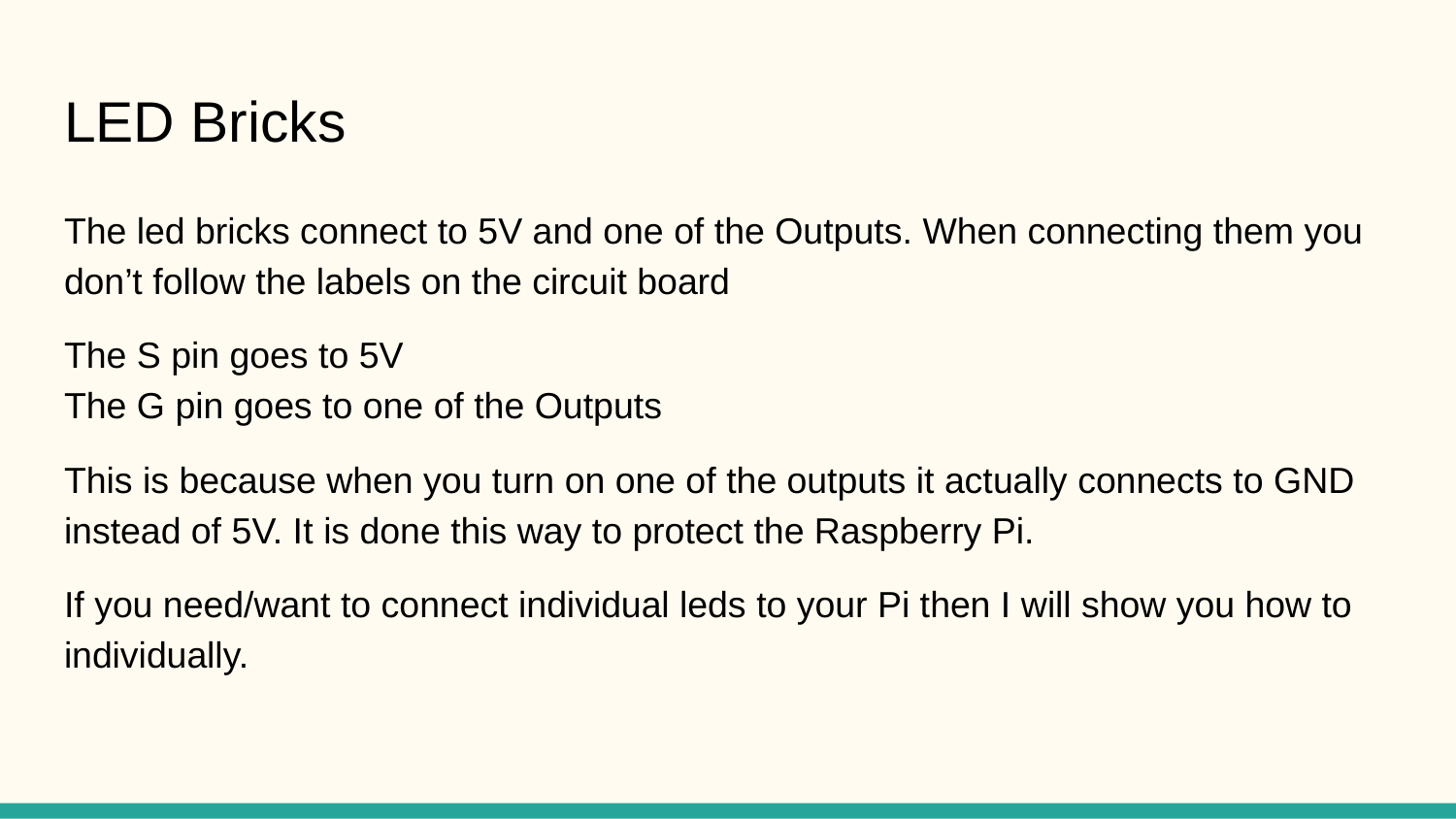

# LED Bricks
The led bricks connect to 5V and one of the Outputs. When connecting them you don’t follow the labels on the circuit board
The S pin goes to 5V
The G pin goes to one of the Outputs
This is because when you turn on one of the outputs it actually connects to GND instead of 5V. It is done this way to protect the Raspberry Pi.
If you need/want to connect individual leds to your Pi then I will show you how to individually.